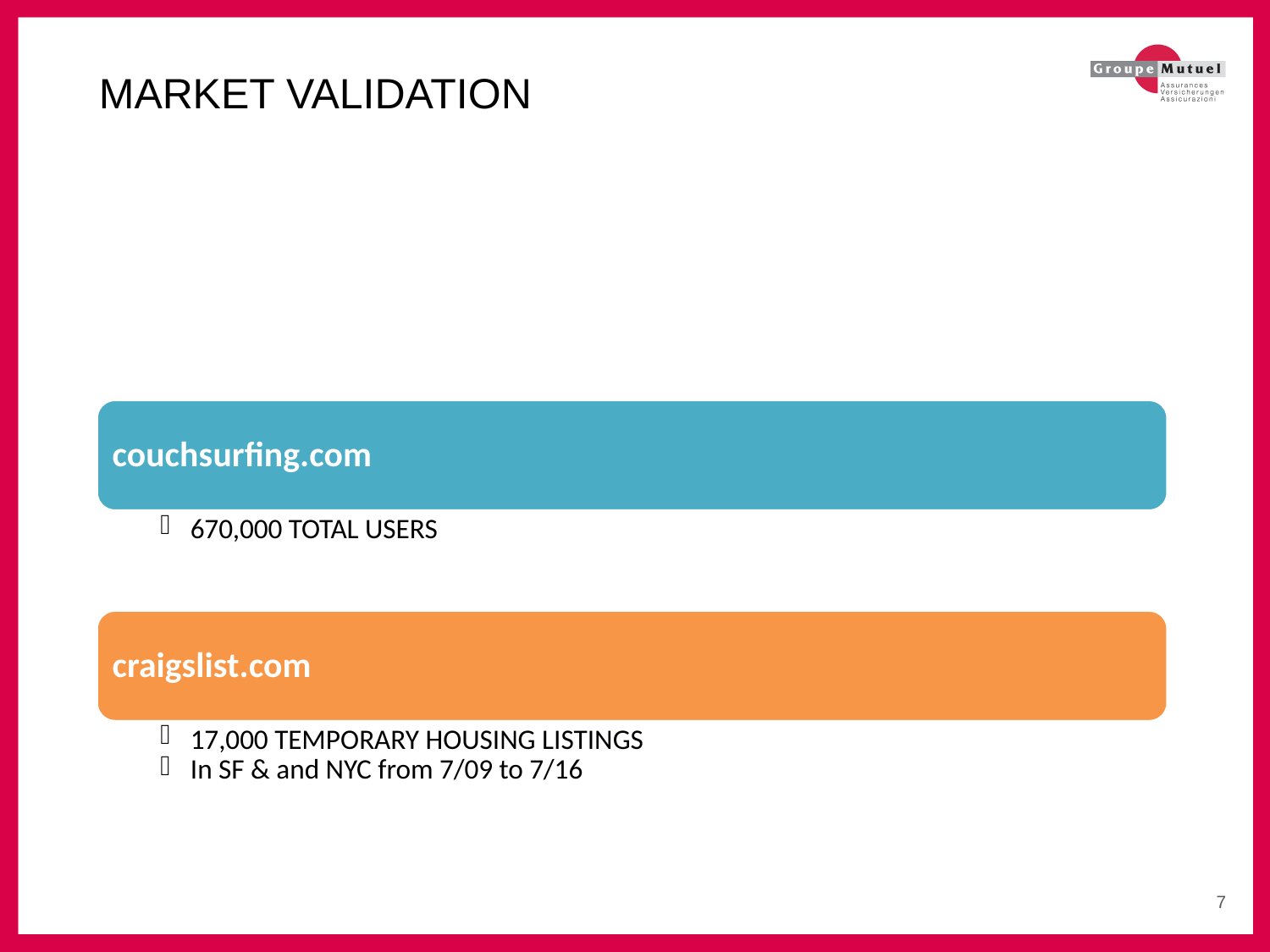

MARKET VALIDATION

couchsurfing.com
670,000 TOTAL USERS
craigslist.com
17,000 TEMPORARY HOUSING LISTINGS
In SF & and NYC from 7/09 to 7/16

7